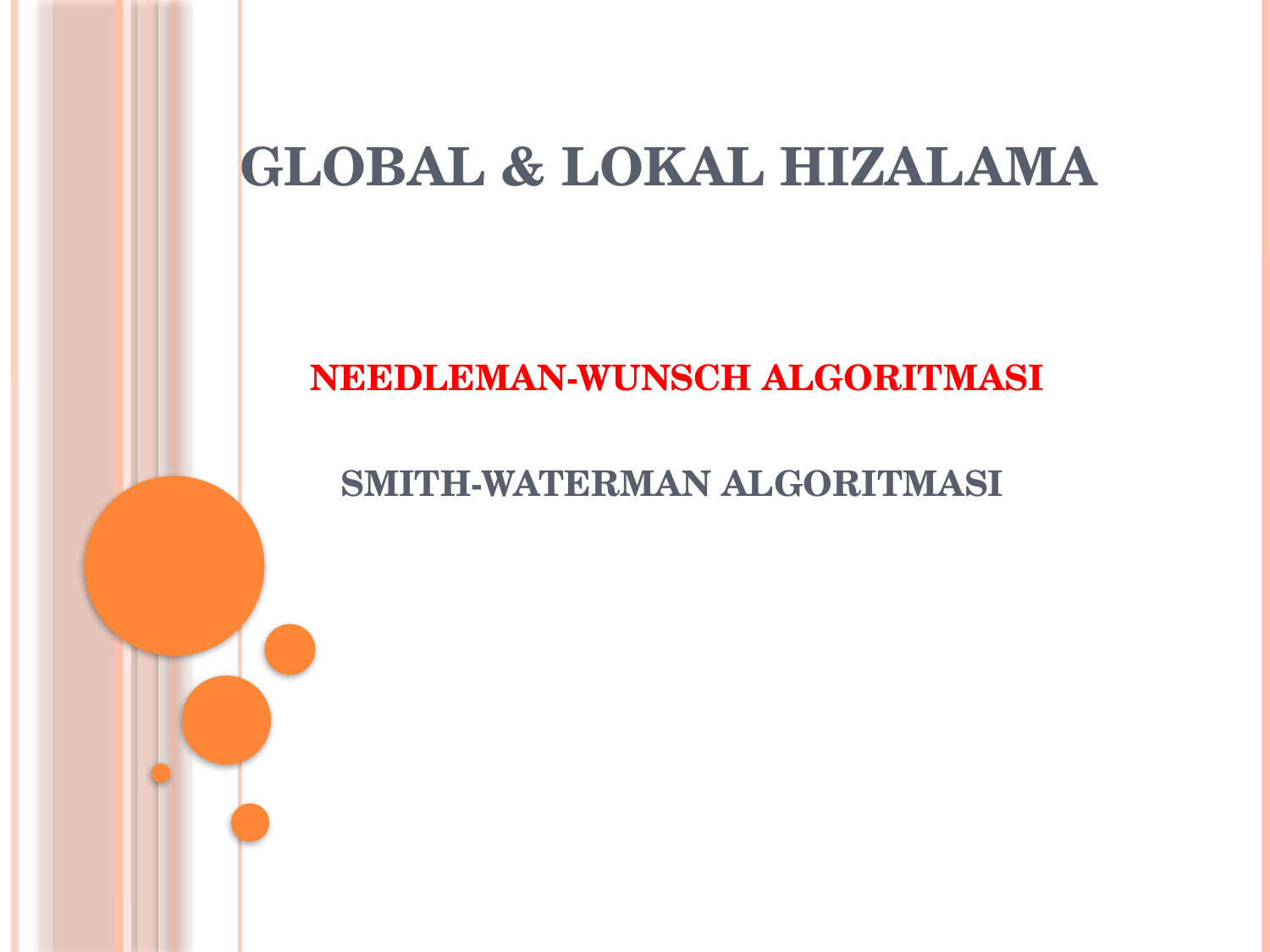

# Global & lokal hizalama
NEEDLEMAN-WUNSCH ALGORITMASI

SMITH-WATERMAN ALGORITMASI